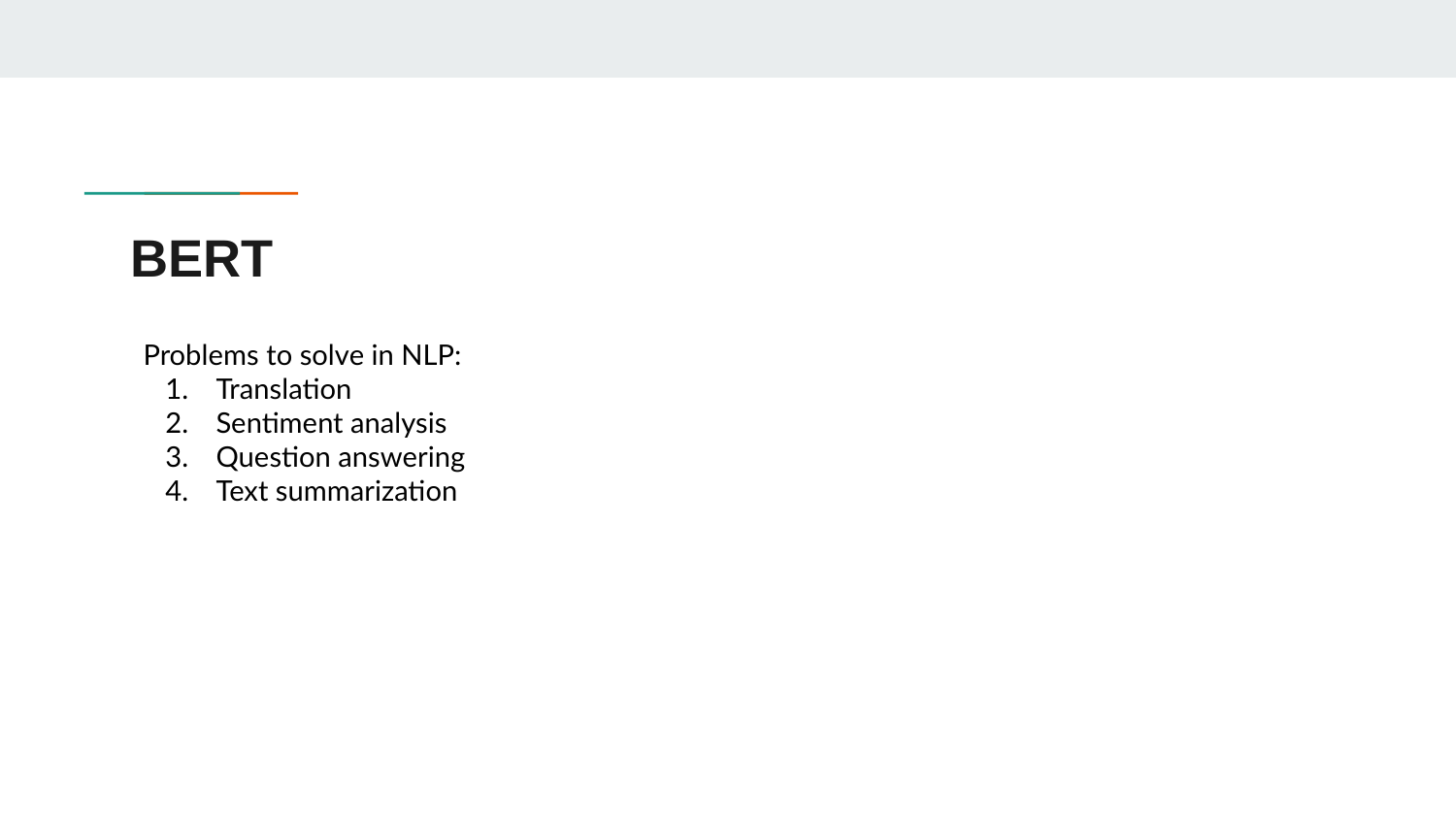

# BERT
Problems to solve in NLP:
Translation
Sentiment analysis
Question answering
Text summarization